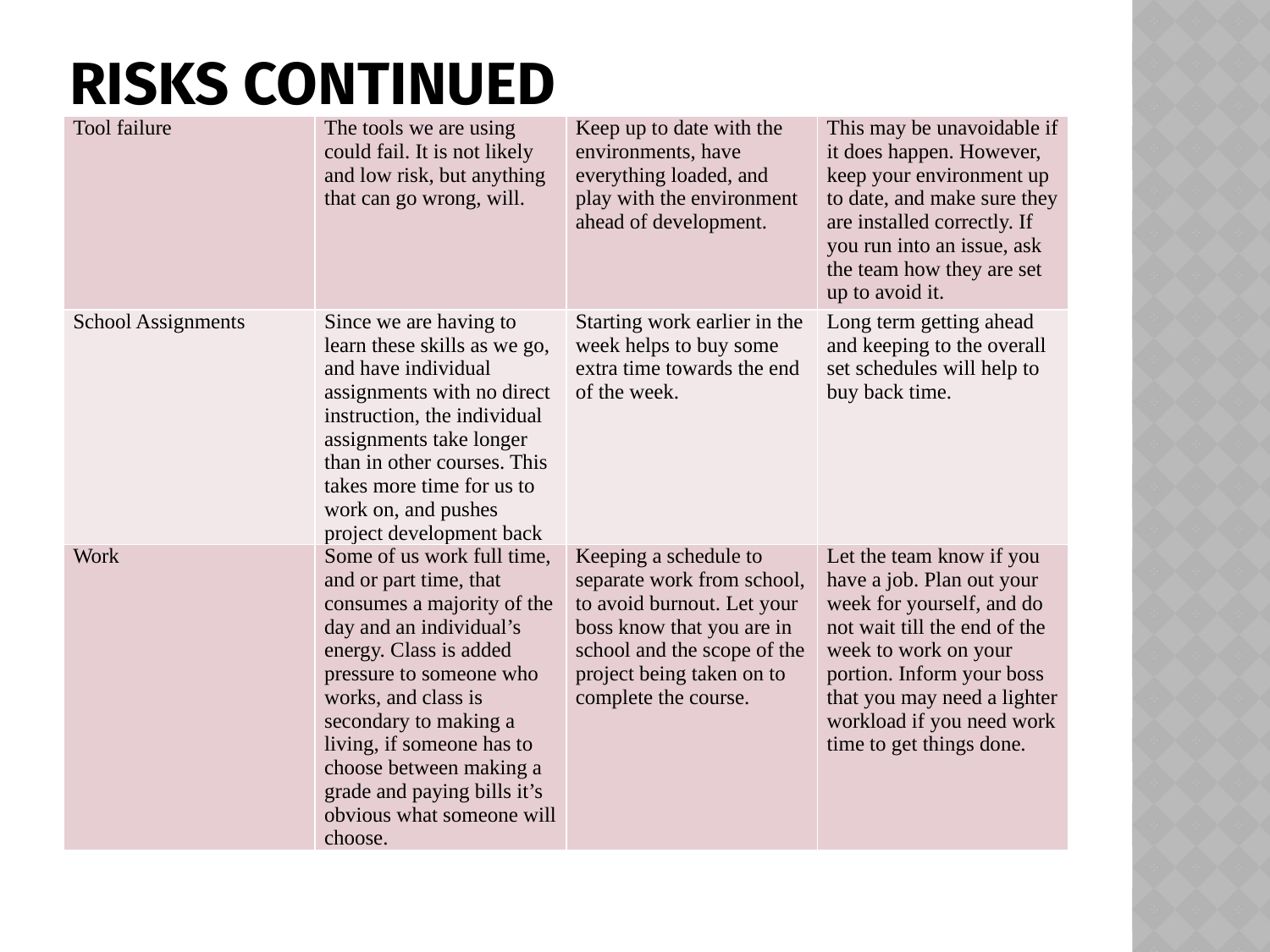

# Risks Continued
| Tool failure | The tools we are using could fail. It is not likely and low risk, but anything that can go wrong, will. | Keep up to date with the environments, have everything loaded, and play with the environment ahead of development. | This may be unavoidable if it does happen. However, keep your environment up to date, and make sure they are installed correctly. If you run into an issue, ask the team how they are set up to avoid it. |
| --- | --- | --- | --- |
| School Assignments | Since we are having to learn these skills as we go, and have individual assignments with no direct instruction, the individual assignments take longer than in other courses. This takes more time for us to work on, and pushes project development back | Starting work earlier in the week helps to buy some extra time towards the end of the week. | Long term getting ahead and keeping to the overall set schedules will help to buy back time. |
| Work | Some of us work full time, and or part time, that consumes a majority of the day and an individual’s energy. Class is added pressure to someone who works, and class is secondary to making a living, if someone has to choose between making a grade and paying bills it’s obvious what someone will choose. | Keeping a schedule to separate work from school, to avoid burnout. Let your boss know that you are in school and the scope of the project being taken on to complete the course. | Let the team know if you have a job. Plan out your week for yourself, and do not wait till the end of the week to work on your portion. Inform your boss that you may need a lighter workload if you need work time to get things done. |